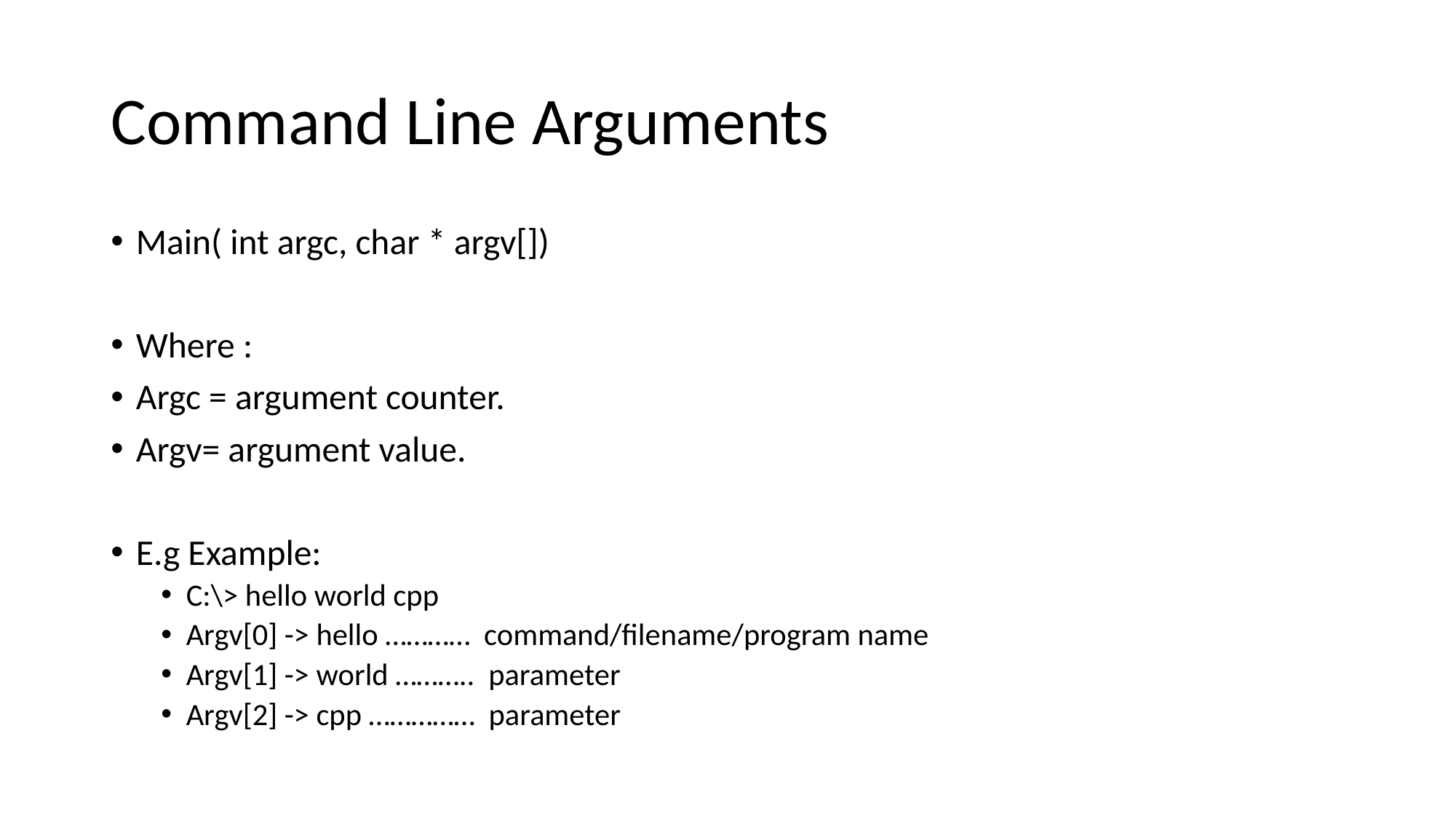

# Command Line Arguments
Main( int argc, char * argv[])

Where :
Argc = argument counter.
Argv= argument value.

E.g Example:
C:\> hello world cpp
Argv[0] -> hello …………  command/filename/program name
Argv[1] -> world ………..  parameter
Argv[2] -> cpp ……………  parameter